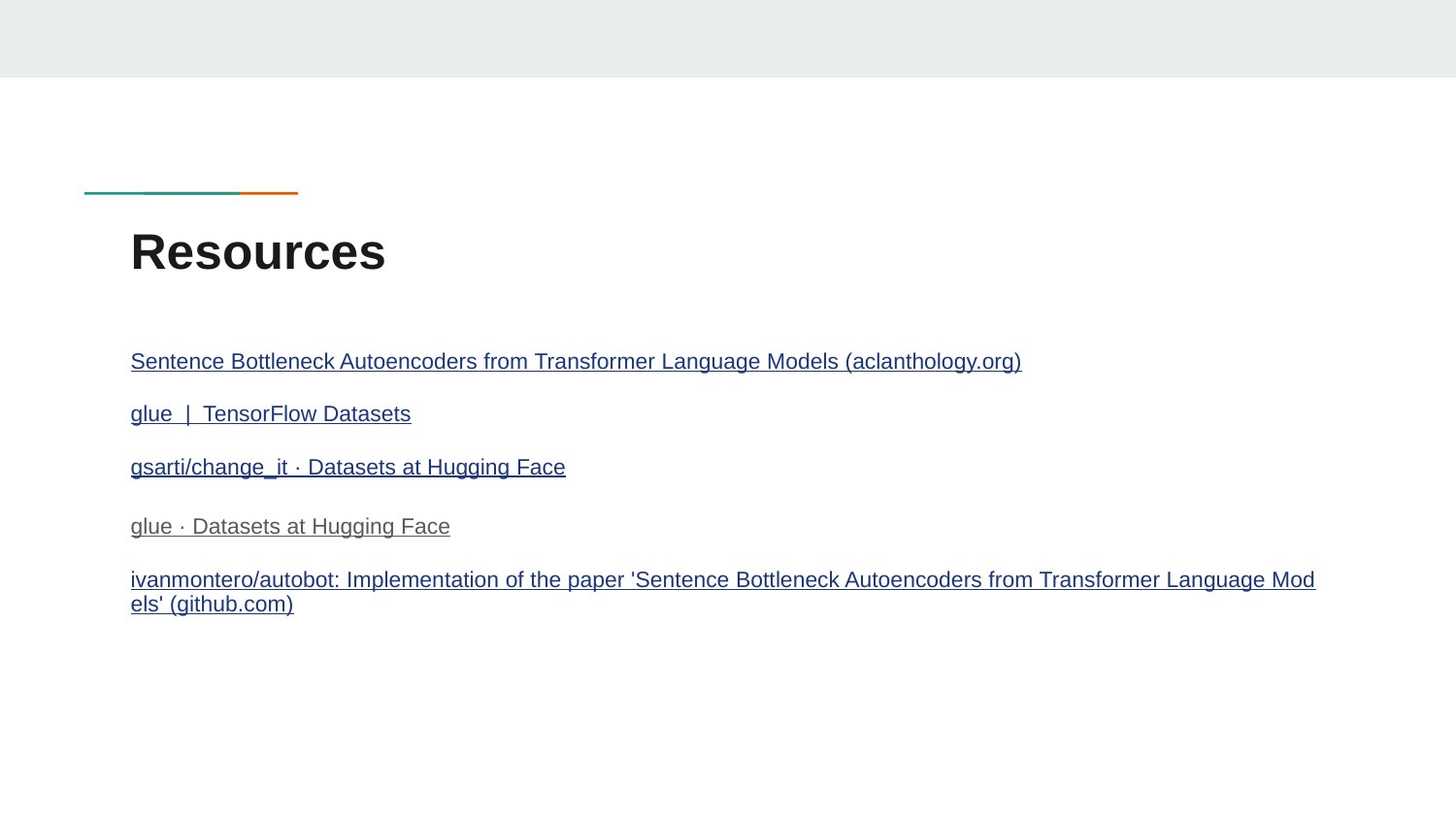

# Resources
Sentence Bottleneck Autoencoders from Transformer Language Models (aclanthology.org)
glue  |  TensorFlow Datasets
gsarti/change_it · Datasets at Hugging Face
glue · Datasets at Hugging Face
ivanmontero/autobot: Implementation of the paper 'Sentence Bottleneck Autoencoders from Transformer Language Models' (github.com)